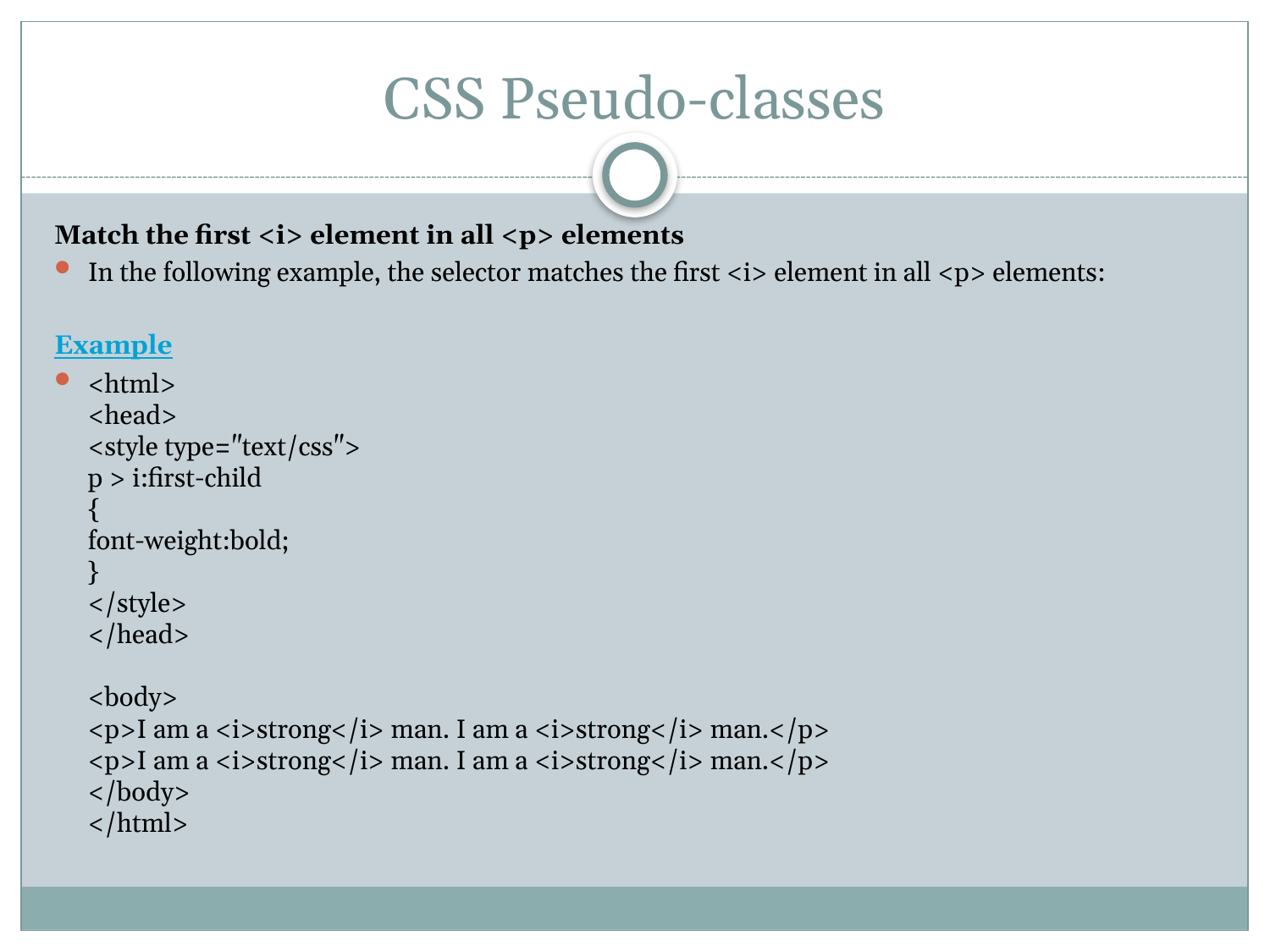

# CSS Pseudo-classes
Match the first <i> element in all <p> elements
In the following example, the selector matches the first <i> element in all <p> elements:

Example
<html>
<head>
<style type="text/css">
p > i:first-child
{
font-weight:bold;
}
</style>
</head>
<body>
<p>I am a <i>strong</i> man. I am a <i>strong</i> man.</p>
<p>I am a <i>strong</i> man. I am a <i>strong</i> man.</p>
</body>
</html>